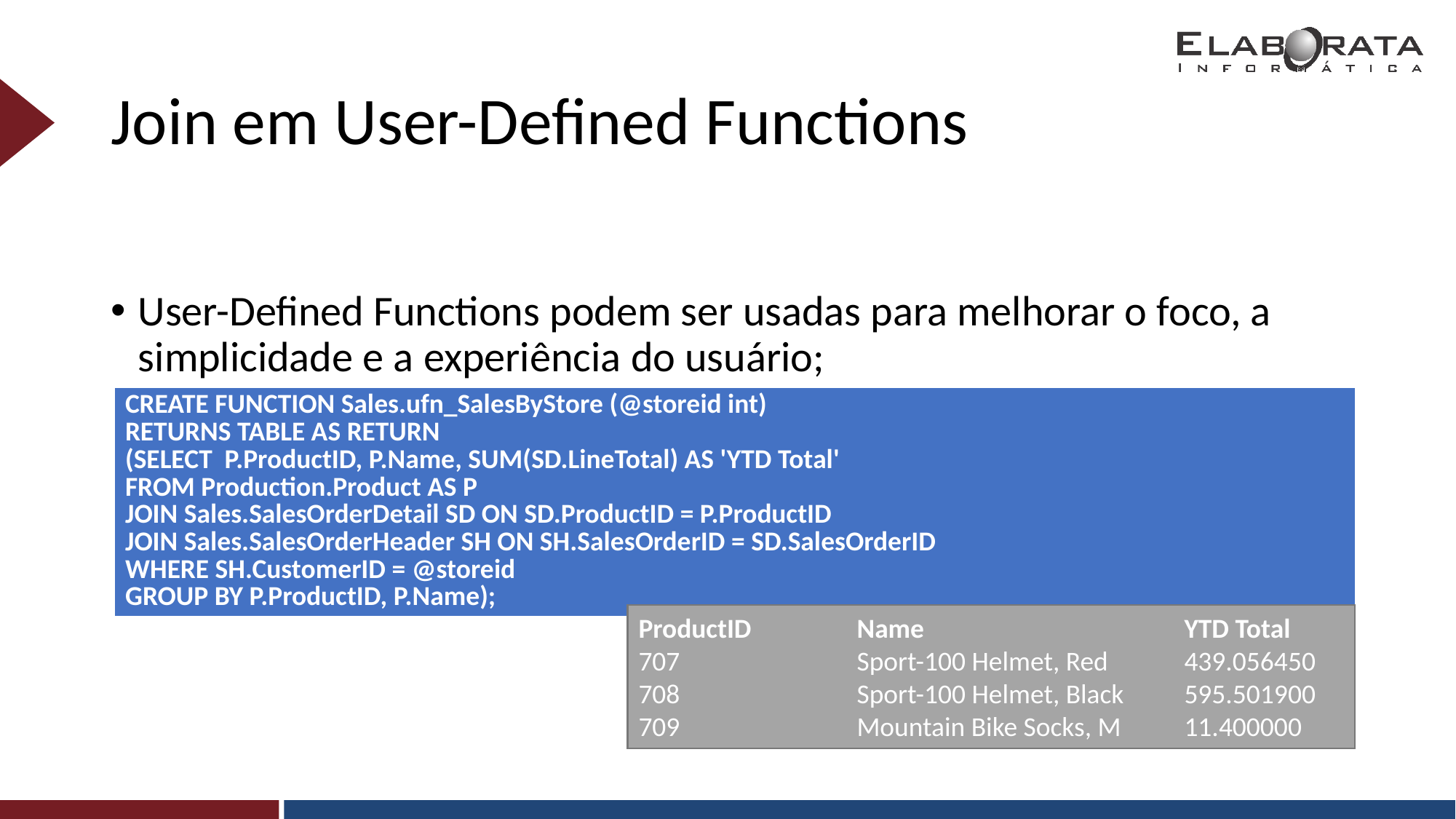

# Join em User-Defined Functions

User-Defined Functions podem ser usadas para melhorar o foco, a simplicidade e a experiência do usuário;
| CREATE FUNCTION Sales.ufn\_SalesByStore (@storeid int) RETURNS TABLE AS RETURN (SELECT P.ProductID, P.Name, SUM(SD.LineTotal) AS 'YTD Total' FROM Production.Product AS P JOIN Sales.SalesOrderDetail SD ON SD.ProductID = P.ProductID JOIN Sales.SalesOrderHeader SH ON SH.SalesOrderID = SD.SalesOrderID WHERE SH.CustomerID = @storeid GROUP BY P.ProductID, P.Name); |
| --- |
ProductID	Name			YTD Total
707		Sport-100 Helmet, Red	439.056450
708		Sport-100 Helmet, Black	595.501900
709		Mountain Bike Socks, M	11.400000